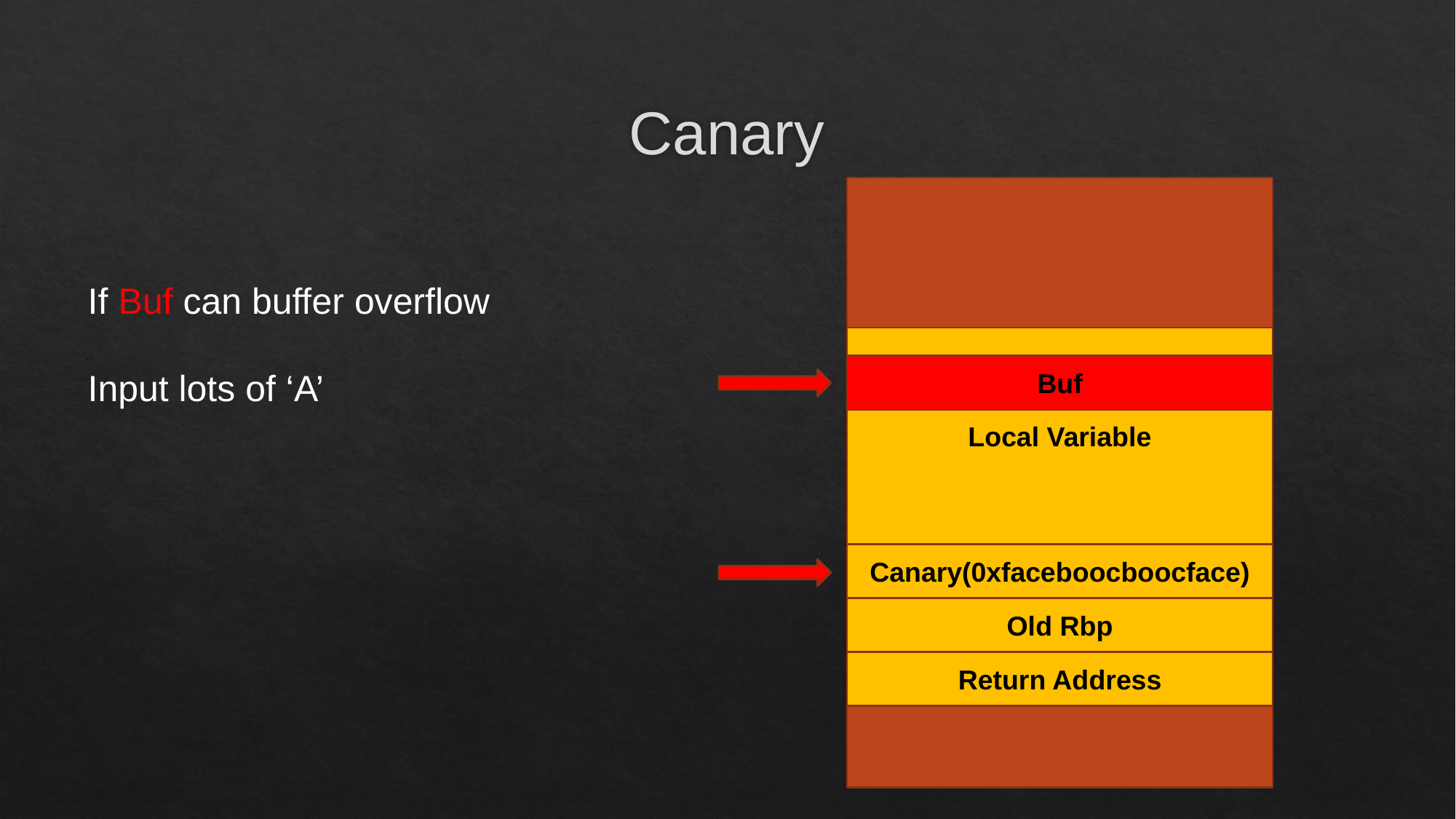

# Canary

If Buf can buffer overflow

Input lots of ‘A’
Local Variable
Buf

Canary(0xfaceboocboocface)

Old Rbp
Return Address